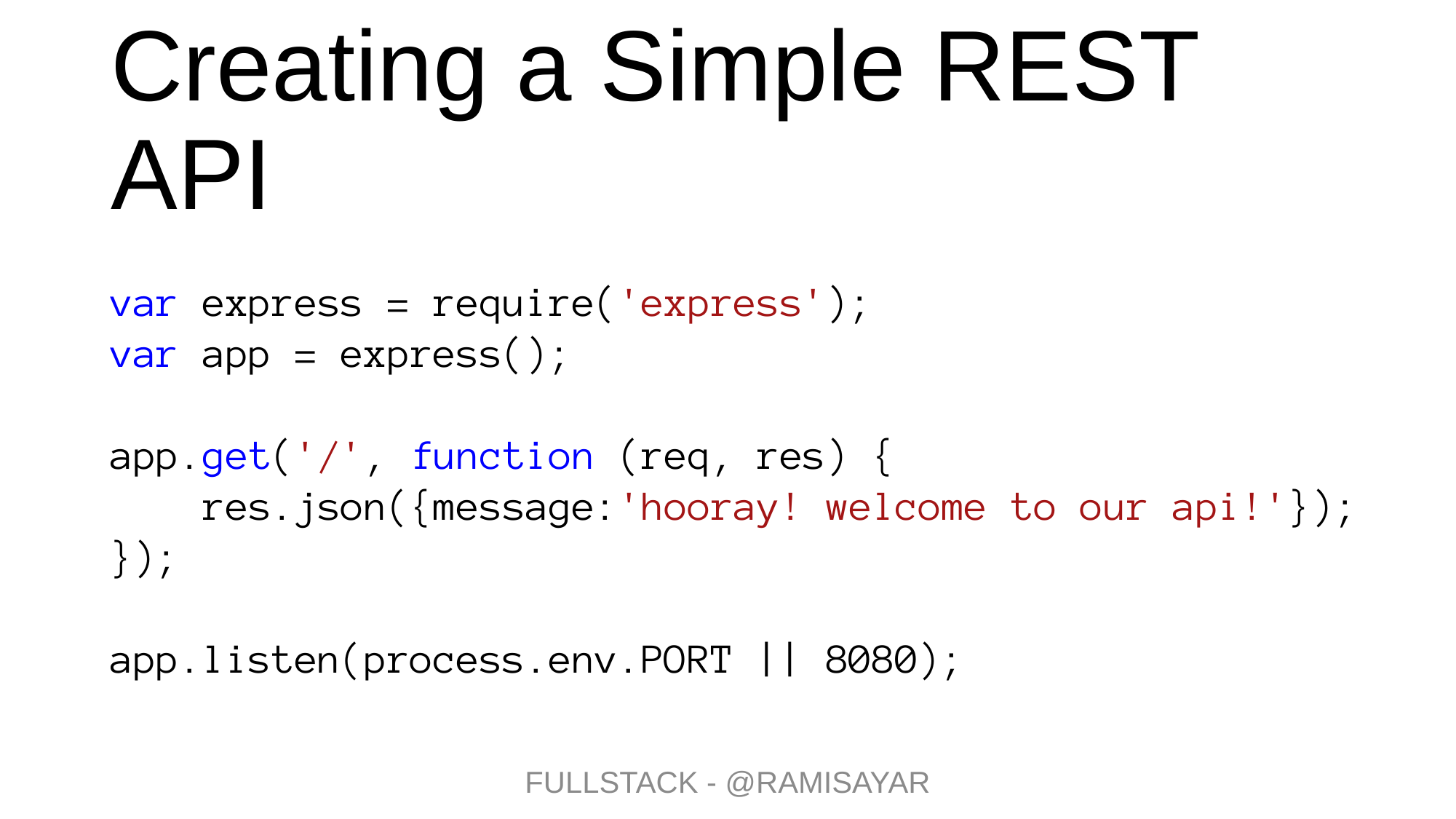

# Creating a Simple REST API
var express = require('express');
var app = express();

app.get('/', function (req, res) {
    res.json({message:'hooray! welcome to our api!'});
});

app.listen(process.env.PORT || 8080);
FULLSTACK - @RAMISAYAR